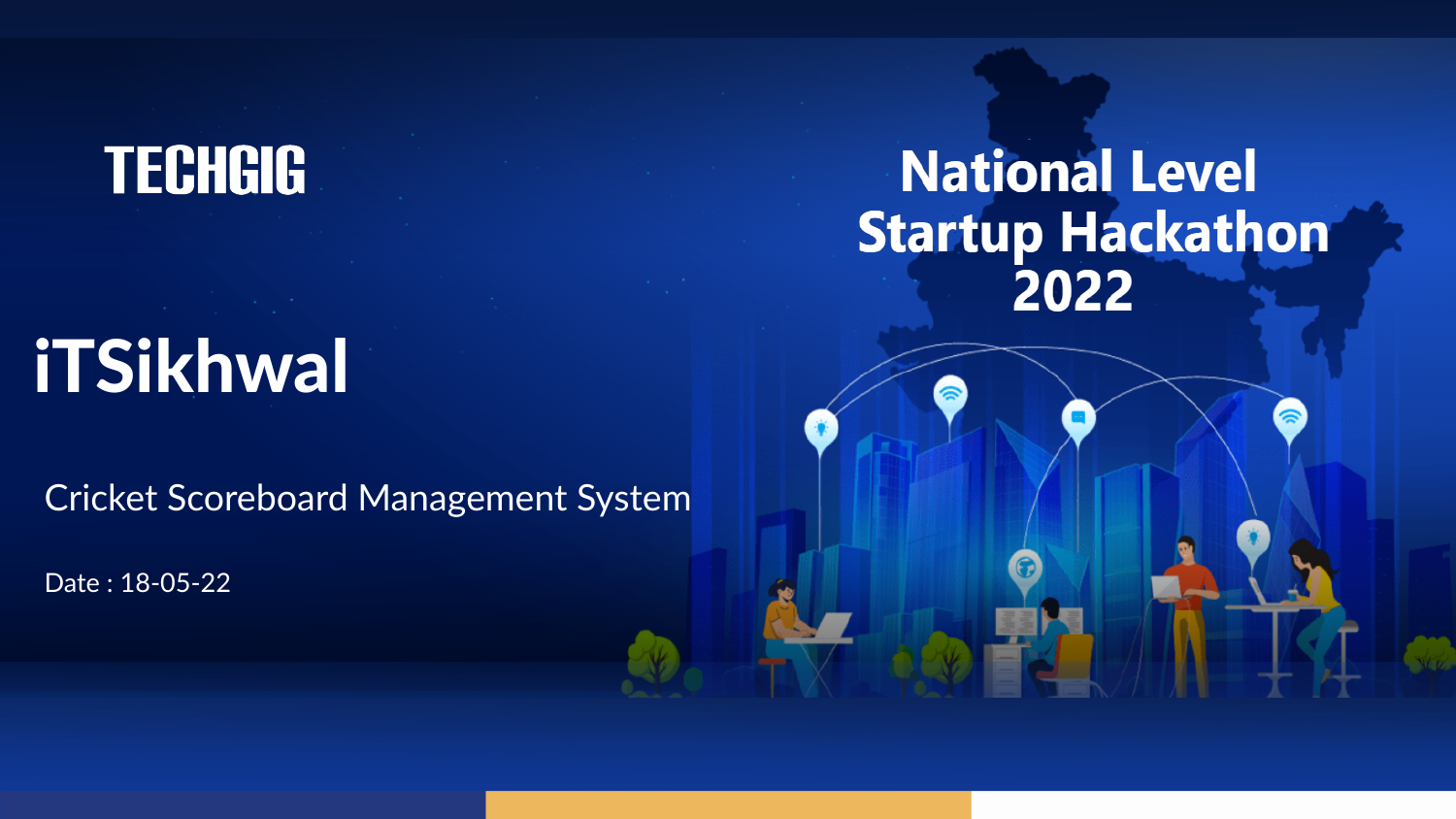

# iTSikhwal
Cricket Scoreboard Management System
Date : 18-05-22